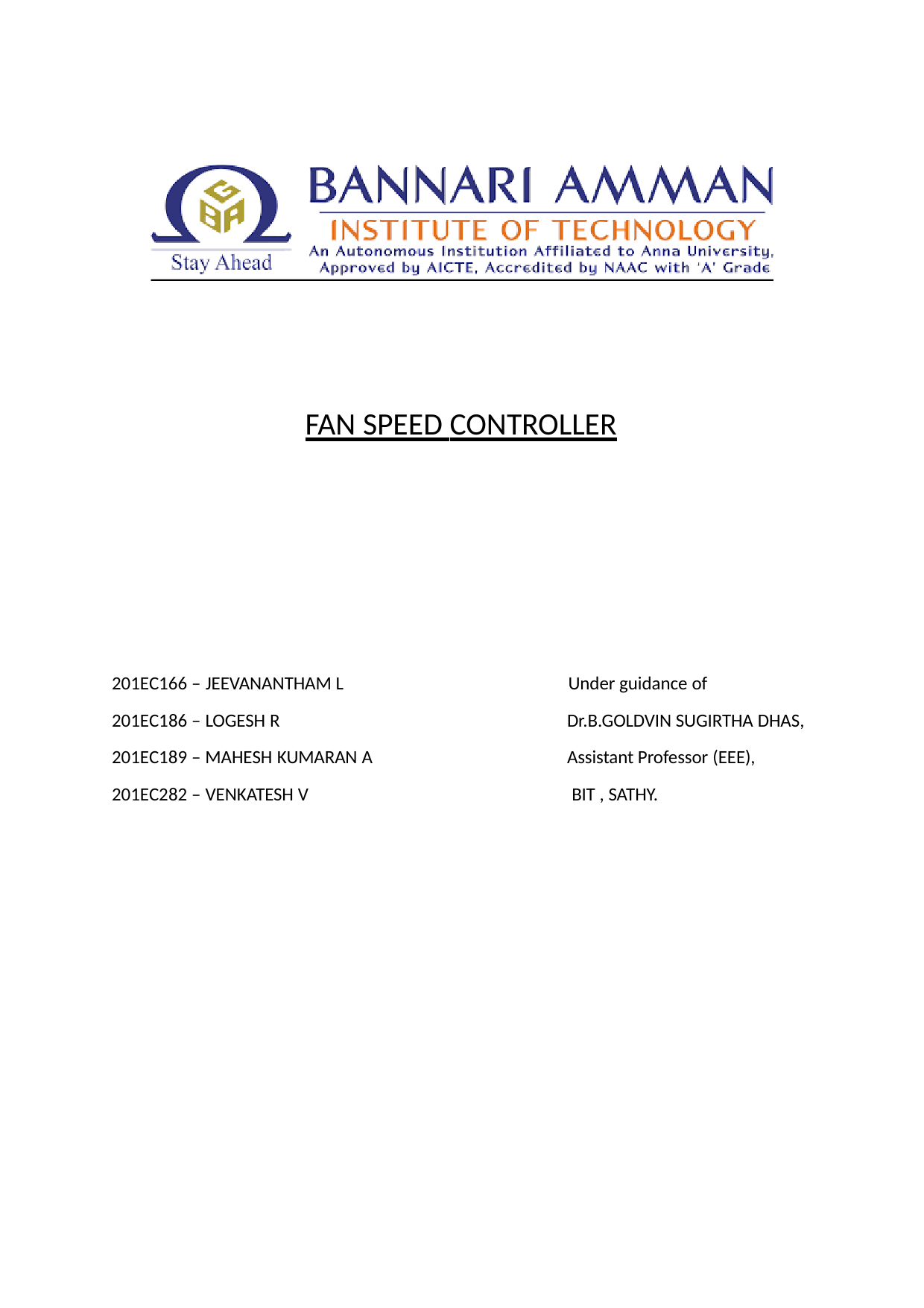

FAN SPEED CONTROLLER
201EC166 – JEEVANANTHAM L
Under guidance of
201EC186 – LOGESH R
Dr.B.GOLDVIN SUGIRTHA DHAS,
201EC189 – MAHESH KUMARAN A
Assistant Professor (EEE),
201EC282 – VENKATESH V
BIT , SATHY.